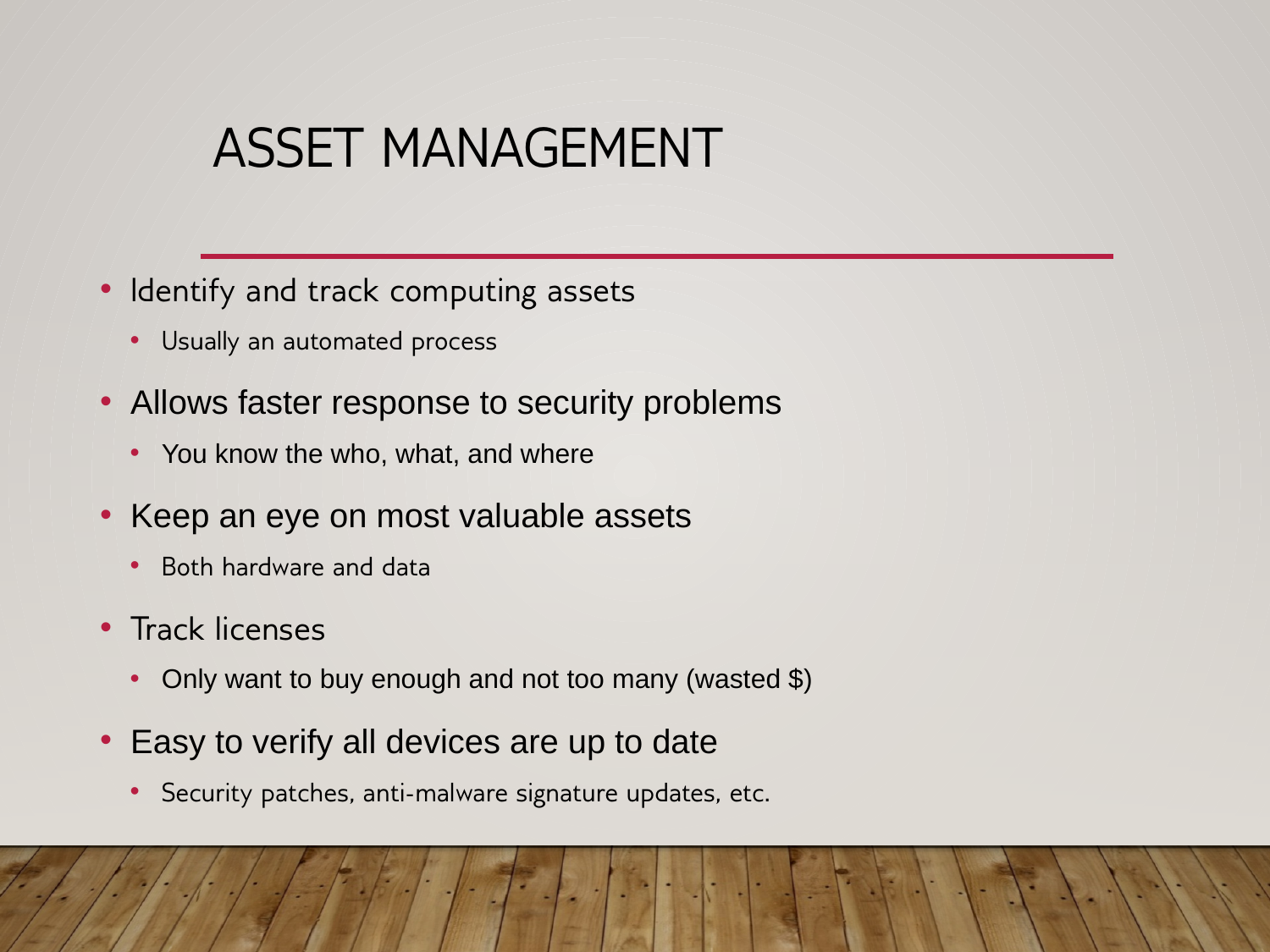

# Asset Management
Identify and track computing assets
Usually an automated process
Allows faster response to security problems
You know the who, what, and where
Keep an eye on most valuable assets
Both hardware and data
Track licenses
Only want to buy enough and not too many (wasted $)
Easy to verify all devices are up to date
Security patches, anti-malware signature updates, etc.